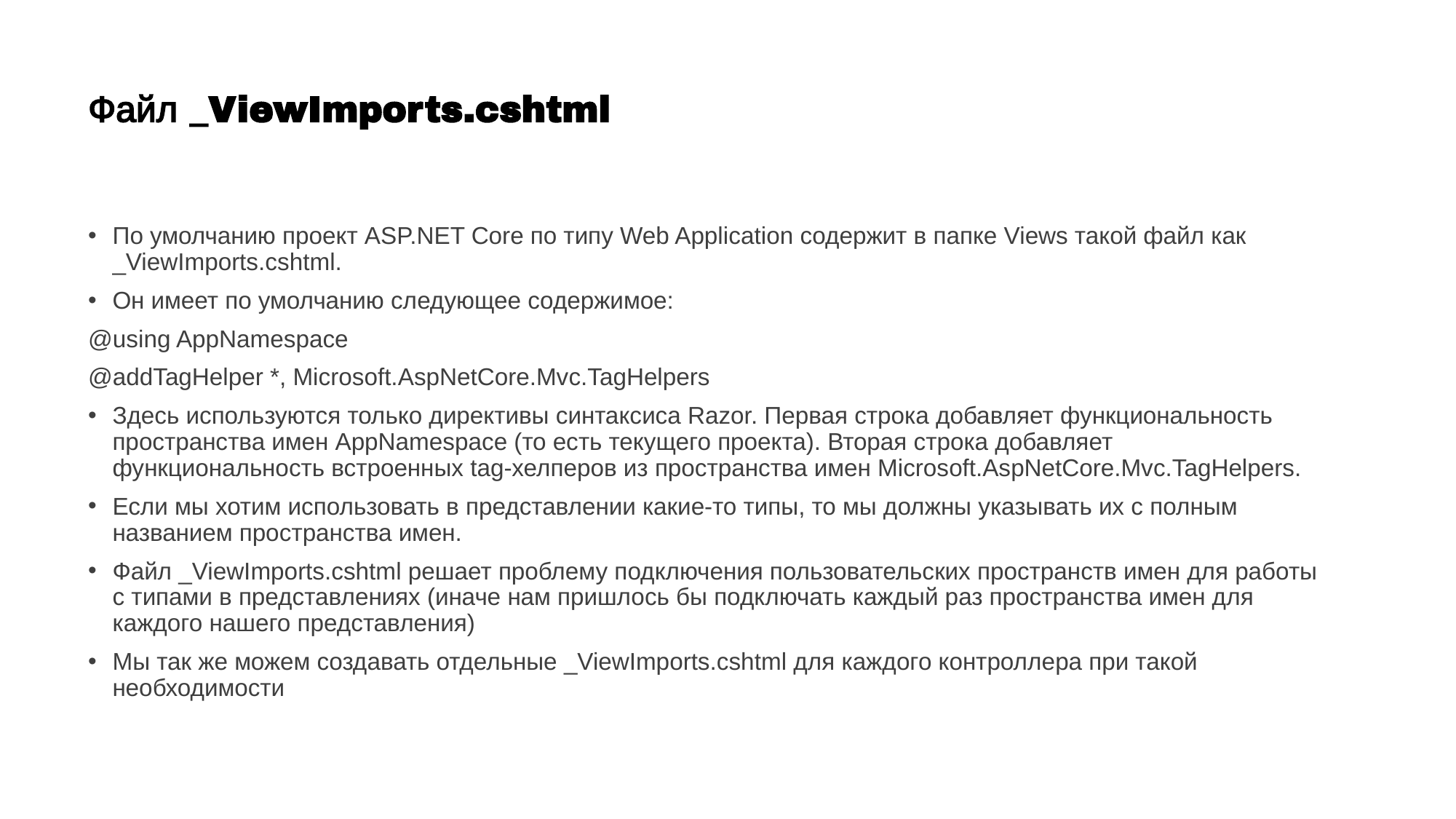

# Файл _ViewImports.cshtml
По умолчанию проект ASP.NET Core по типу Web Application содержит в папке Views такой файл как _ViewImports.cshtml.
Он имеет по умолчанию следующее содержимое:
@using AppNamespace
@addTagHelper *, Microsoft.AspNetCore.Mvc.TagHelpers
Здесь используются только директивы синтаксиса Razor. Первая строка добавляет функциональность пространства имен AppNamespace (то есть текущего проекта). Вторая строка добавляет функциональность встроенных tag-хелперов из пространства имен Microsoft.AspNetCore.Mvc.TagHelpers.
Если мы хотим использовать в представлении какие-то типы, то мы должны указывать их с полным названием пространства имен.
Файл _ViewImports.cshtml решает проблему подключения пользовательских пространств имен для работы с типами в представлениях (иначе нам пришлось бы подключать каждый раз пространства имен для каждого нашего представления)
Мы так же можем создавать отдельные _ViewImports.cshtml для каждого контроллера при такой необходимости